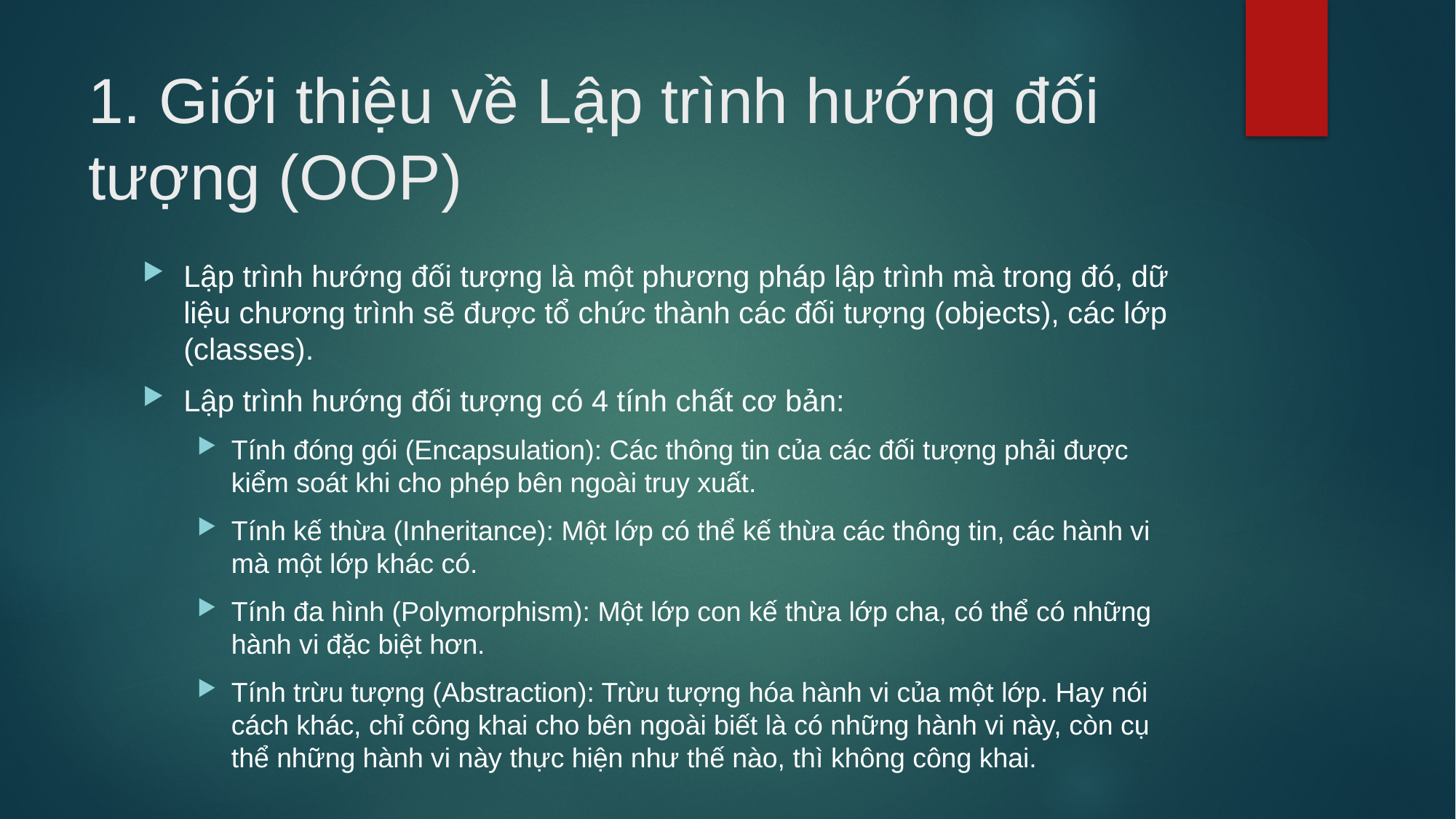

# 1. Giới thiệu về Lập trình hướng đối tượng (OOP)
Lập trình hướng đối tượng là một phương pháp lập trình mà trong đó, dữ liệu chương trình sẽ được tổ chức thành các đối tượng (objects), các lớp (classes).
Lập trình hướng đối tượng có 4 tính chất cơ bản:
Tính đóng gói (Encapsulation): Các thông tin của các đối tượng phải được kiểm soát khi cho phép bên ngoài truy xuất.
Tính kế thừa (Inheritance): Một lớp có thể kế thừa các thông tin, các hành vi mà một lớp khác có.
Tính đa hình (Polymorphism): Một lớp con kế thừa lớp cha, có thể có những hành vi đặc biệt hơn.
Tính trừu tượng (Abstraction): Trừu tượng hóa hành vi của một lớp. Hay nói cách khác, chỉ công khai cho bên ngoài biết là có những hành vi này, còn cụ thể những hành vi này thực hiện như thế nào, thì không công khai.